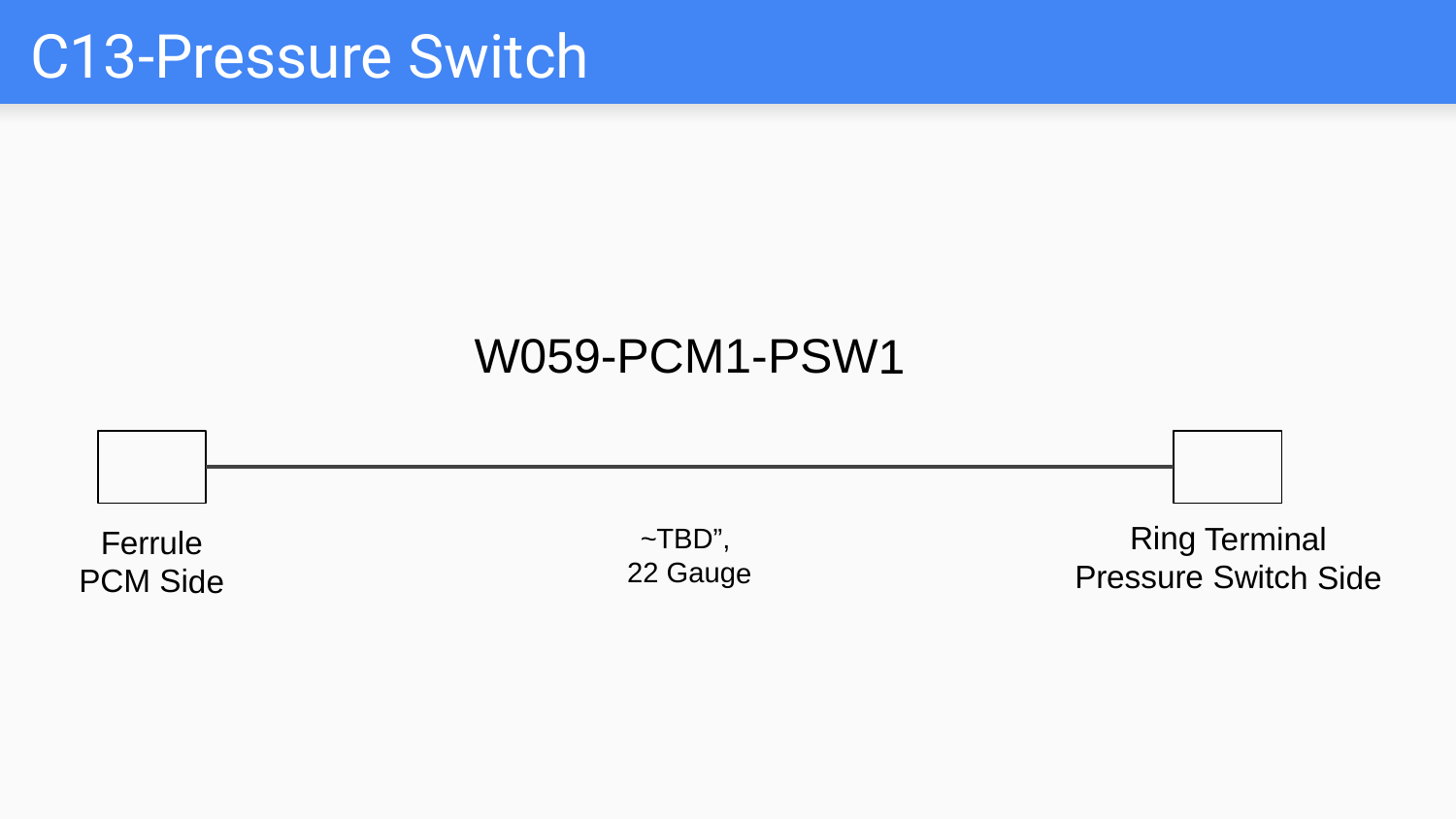

# C13-Pressure Switch
W059-PCM1-PSW1

~TBD”,
22 Gauge
Ferrule
PCM Side
Ring Terminal
Pressure Switch Side